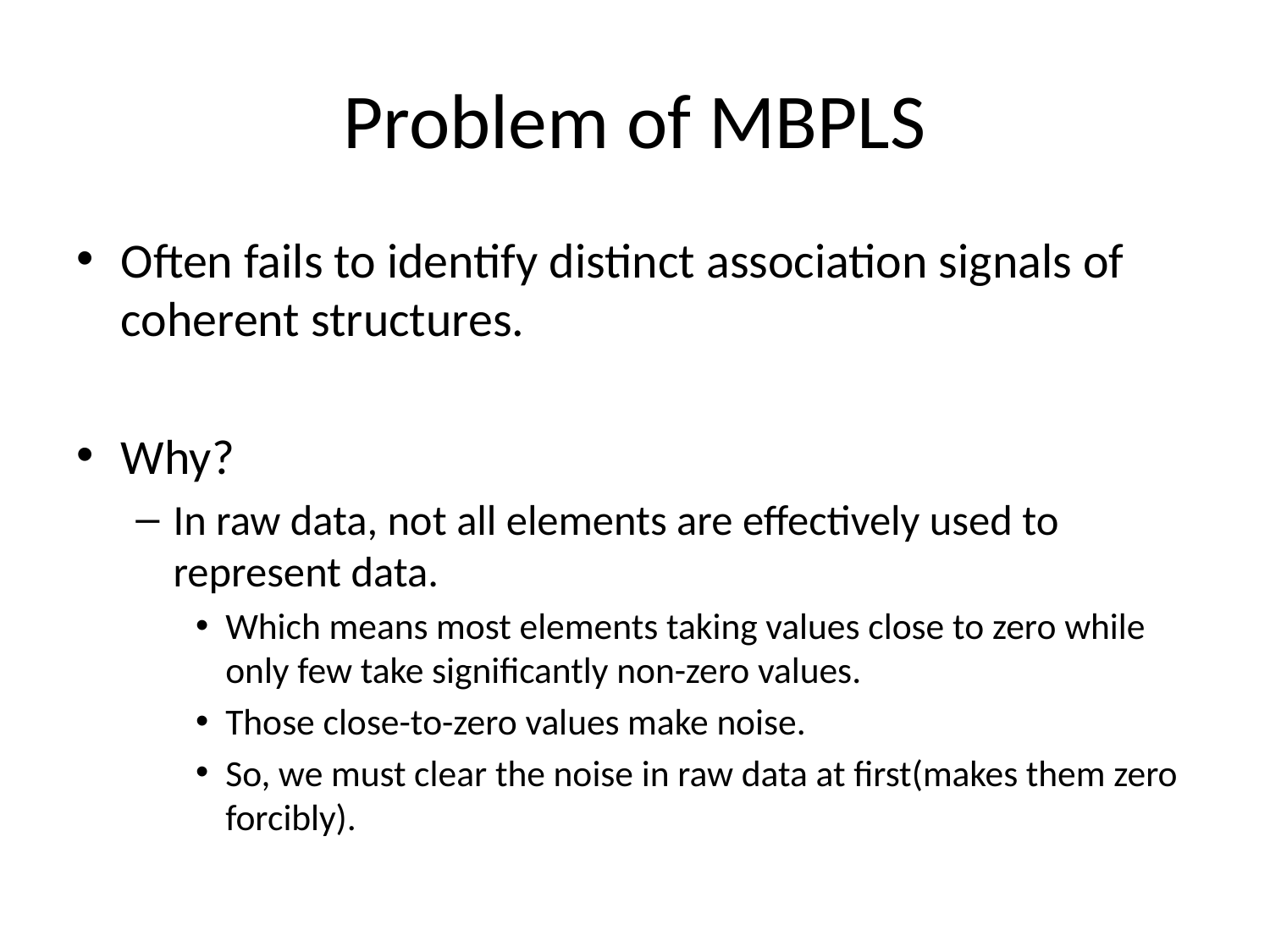

# Problem of MBPLS
Often fails to identify distinct association signals of coherent structures.

Why?
In raw data, not all elements are effectively used to represent data.
Which means most elements taking values close to zero while only few take significantly non-zero values.
Those close-to-zero values make noise.
So, we must clear the noise in raw data at first(makes them zero forcibly).